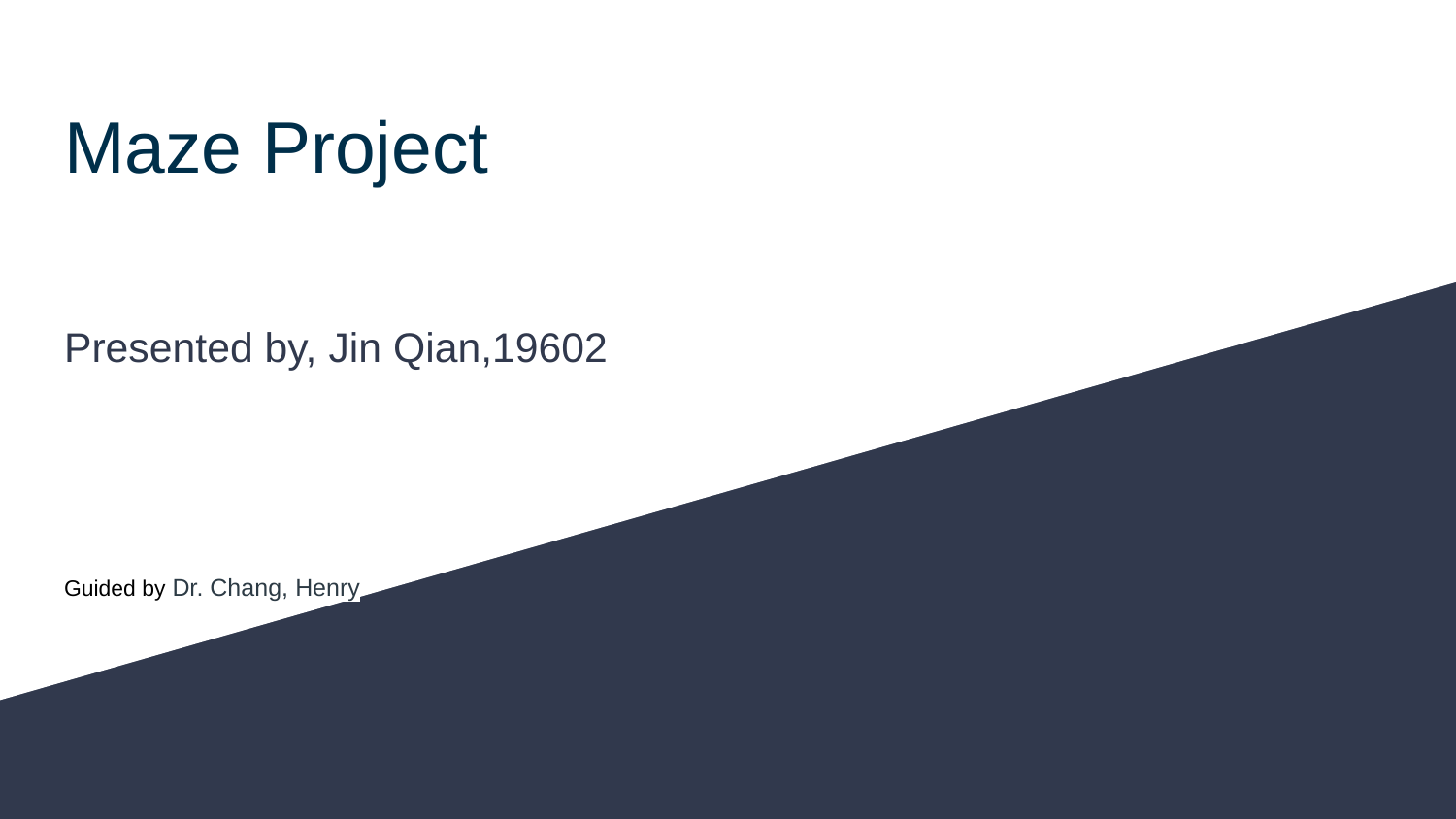

# Maze Project
Presented by, Jin Qian,19602
Guided by Dr. Chang, Henry